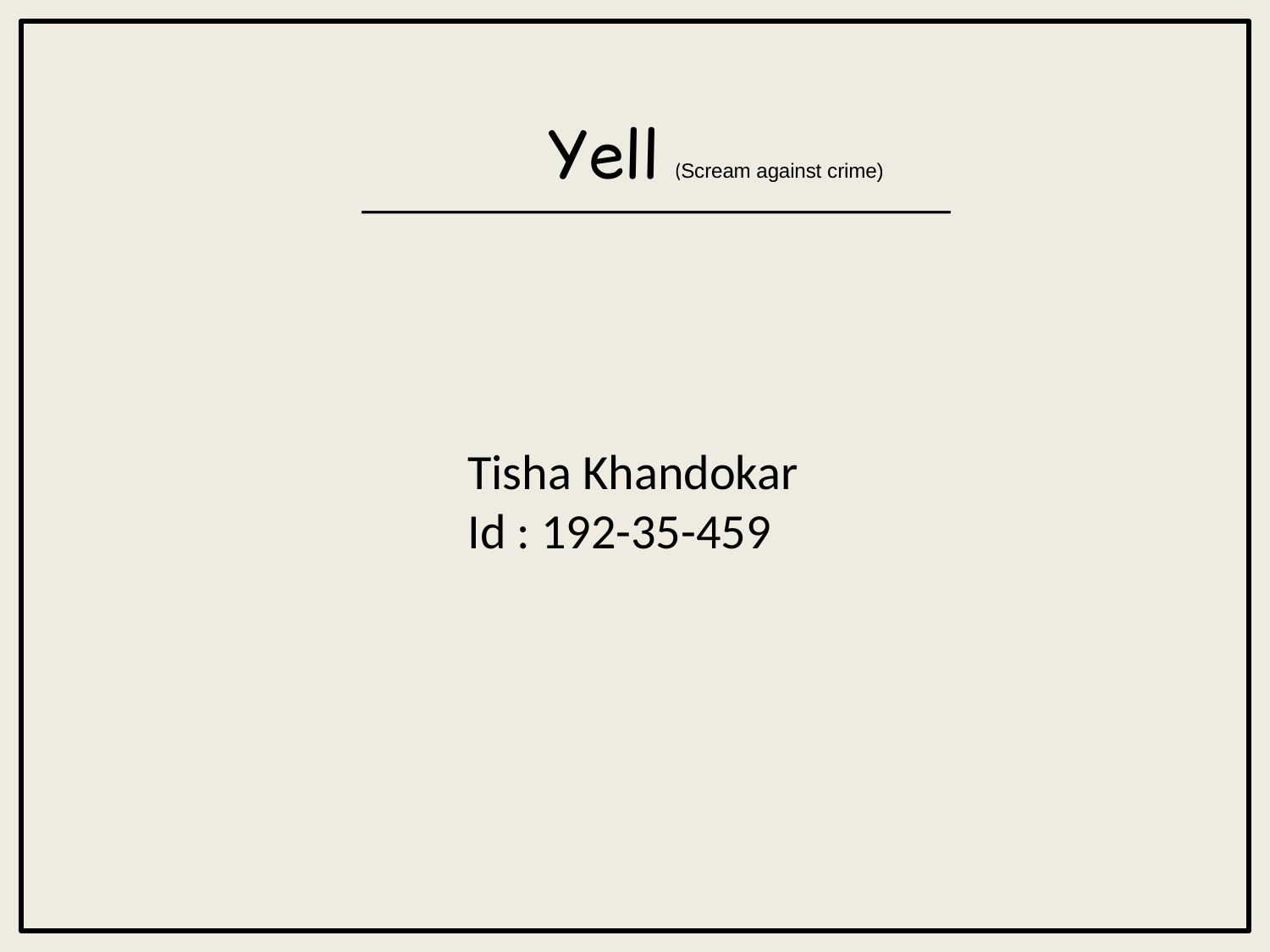

#
              Yell (Scream against crime)

Tisha Khandokar
Id : 192-35-459